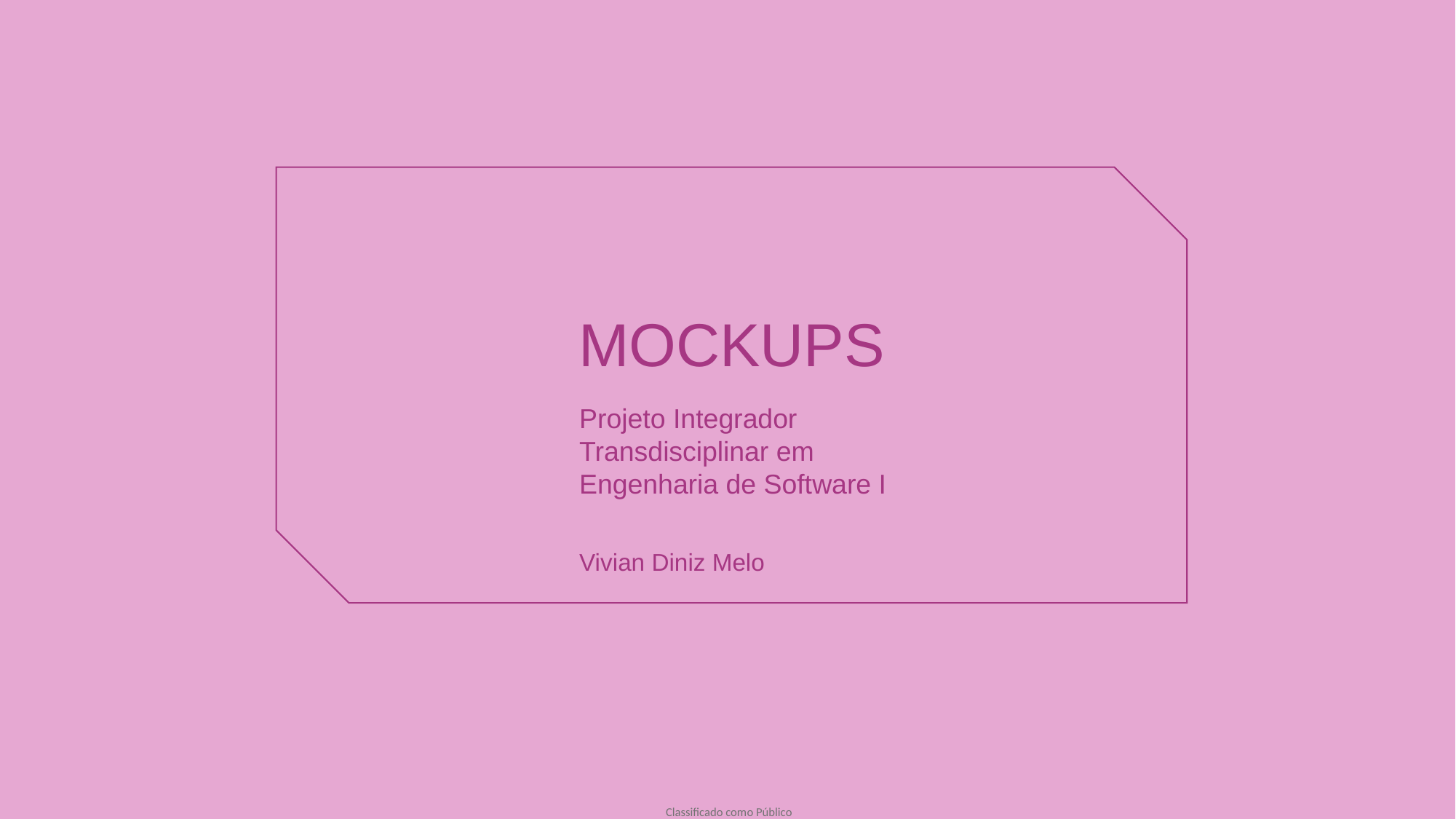

MOCKUPS
Projeto Integrador Transdisciplinar em Engenharia de Software I
Vivian Diniz Melo